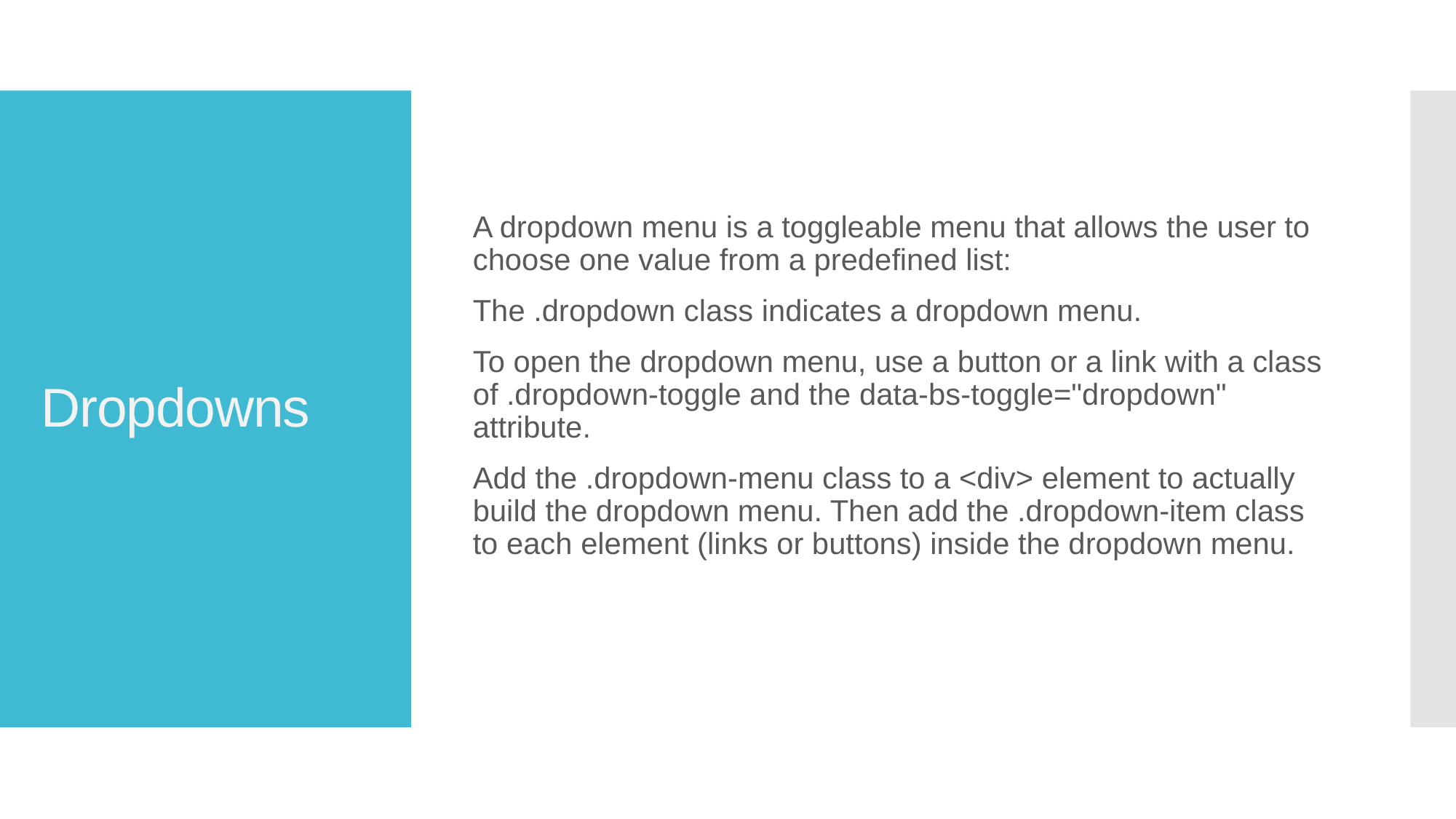

A dropdown menu is a toggleable menu that allows the user to choose one value from a predefined list:
The .dropdown class indicates a dropdown menu.
To open the dropdown menu, use a button or a link with a class of .dropdown-toggle and the data-bs-toggle="dropdown" attribute.
Add the .dropdown-menu class to a <div> element to actually build the dropdown menu. Then add the .dropdown-item class to each element (links or buttons) inside the dropdown menu.

# Dropdowns